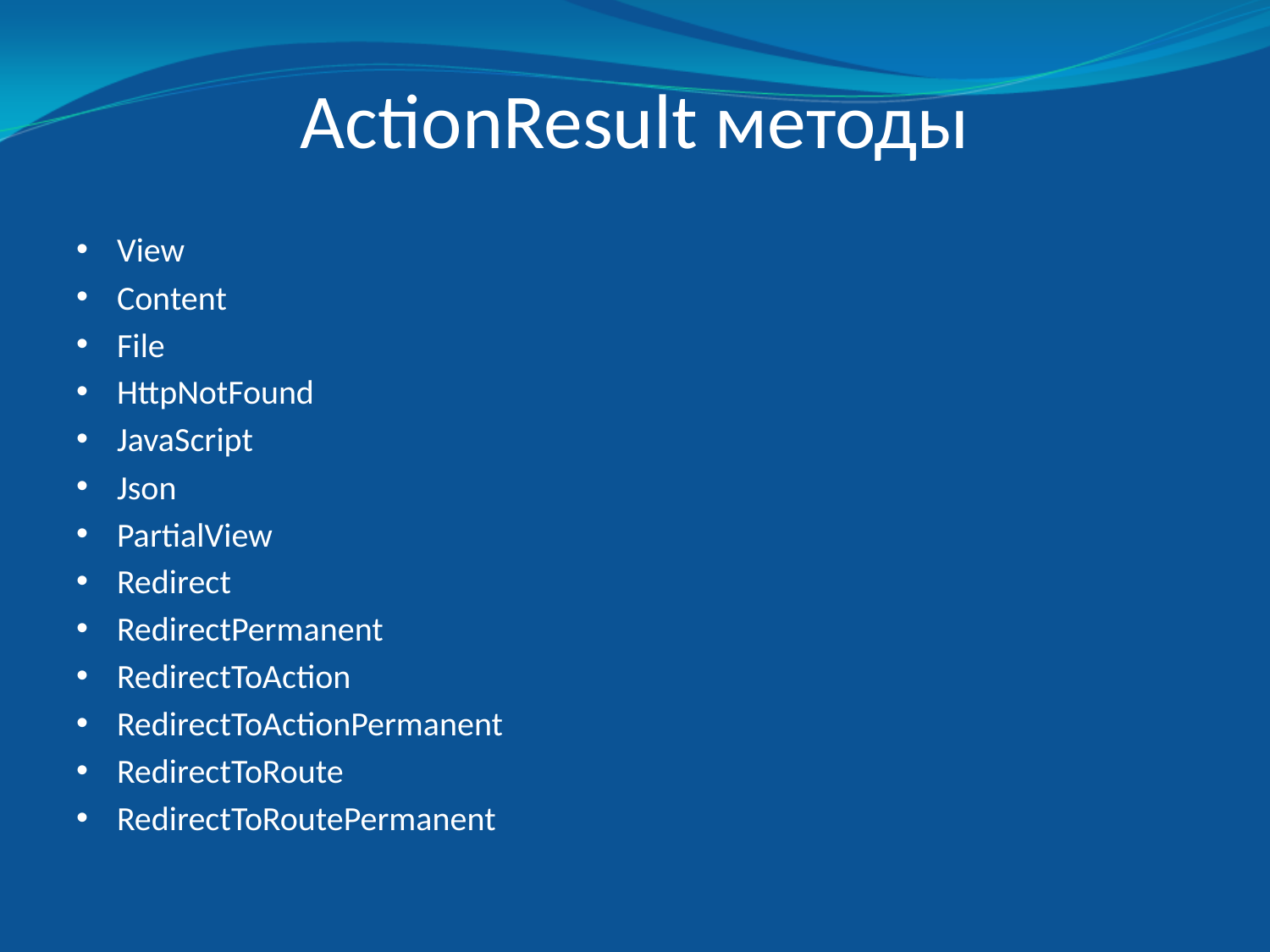

# ActionResult методы
View
Content
File
HttpNotFound
JavaScript
Json
PartialView
Redirect
RedirectPermanent
RedirectToAction
RedirectToActionPermanent
RedirectToRoute
RedirectToRoutePermanent